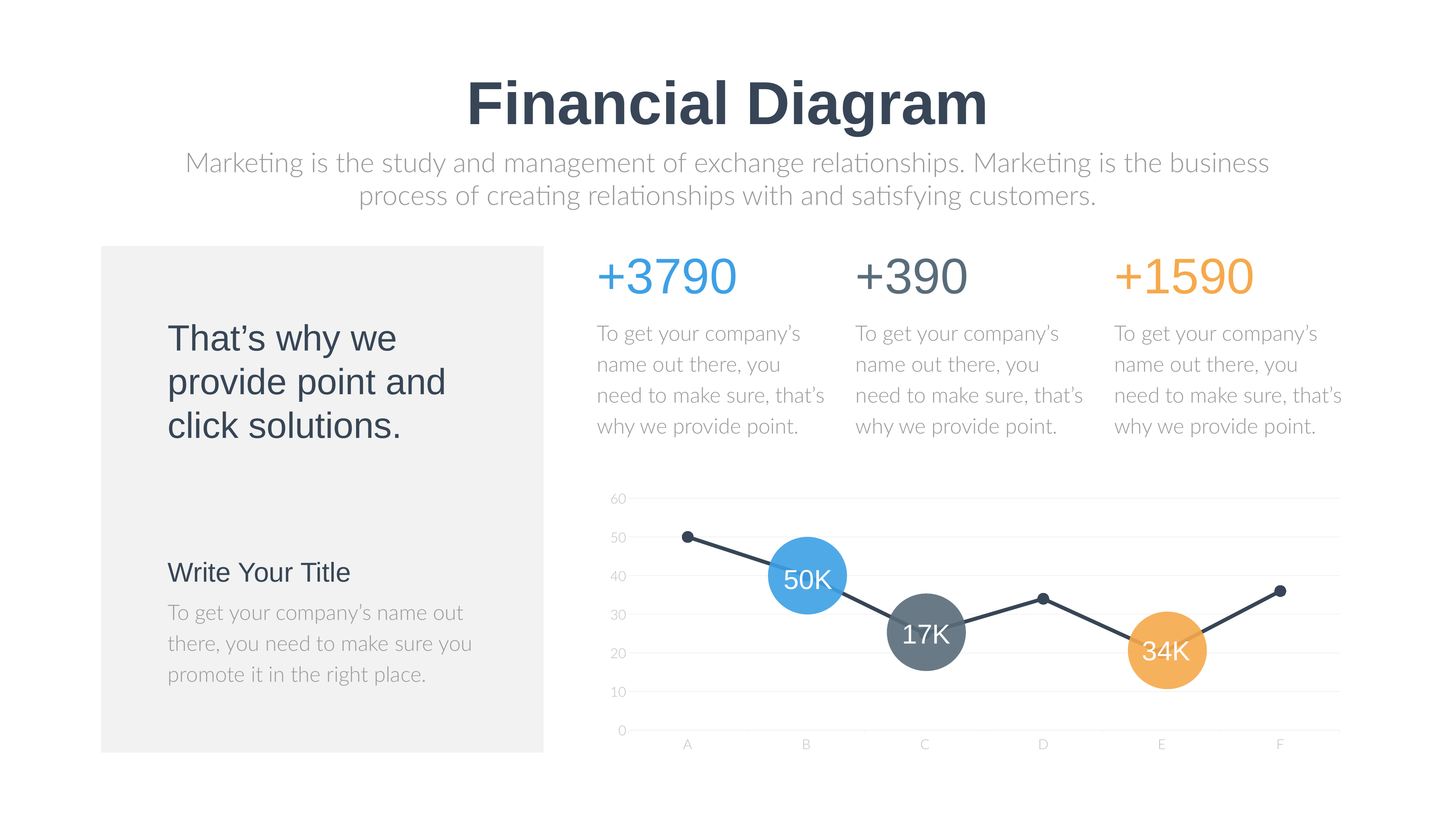

Financial Diagram
Marketing is the study and management of exchange relationships. Marketing is the business process of creating relationships with and satisfying customers.
+3790
+390
+1590
To get your company’s name out there, you need to make sure, that’s why we provide point.
To get your company’s name out there, you need to make sure, that’s why we provide point.
To get your company’s name out there, you need to make sure, that’s why we provide point.

That’s why we provide point and click solutions.
Write Your Title
To get your company’s name out there, you need to make sure you promote it in the right place.

### Chart

| Category | Series 1 |
|---|---|
| A | 50.0 |
| B | 40.0 |
| C | 25.0 |
| D | 34.0 |
| E | 20.0 |
| F | 36.0 |

50K
17K
34K